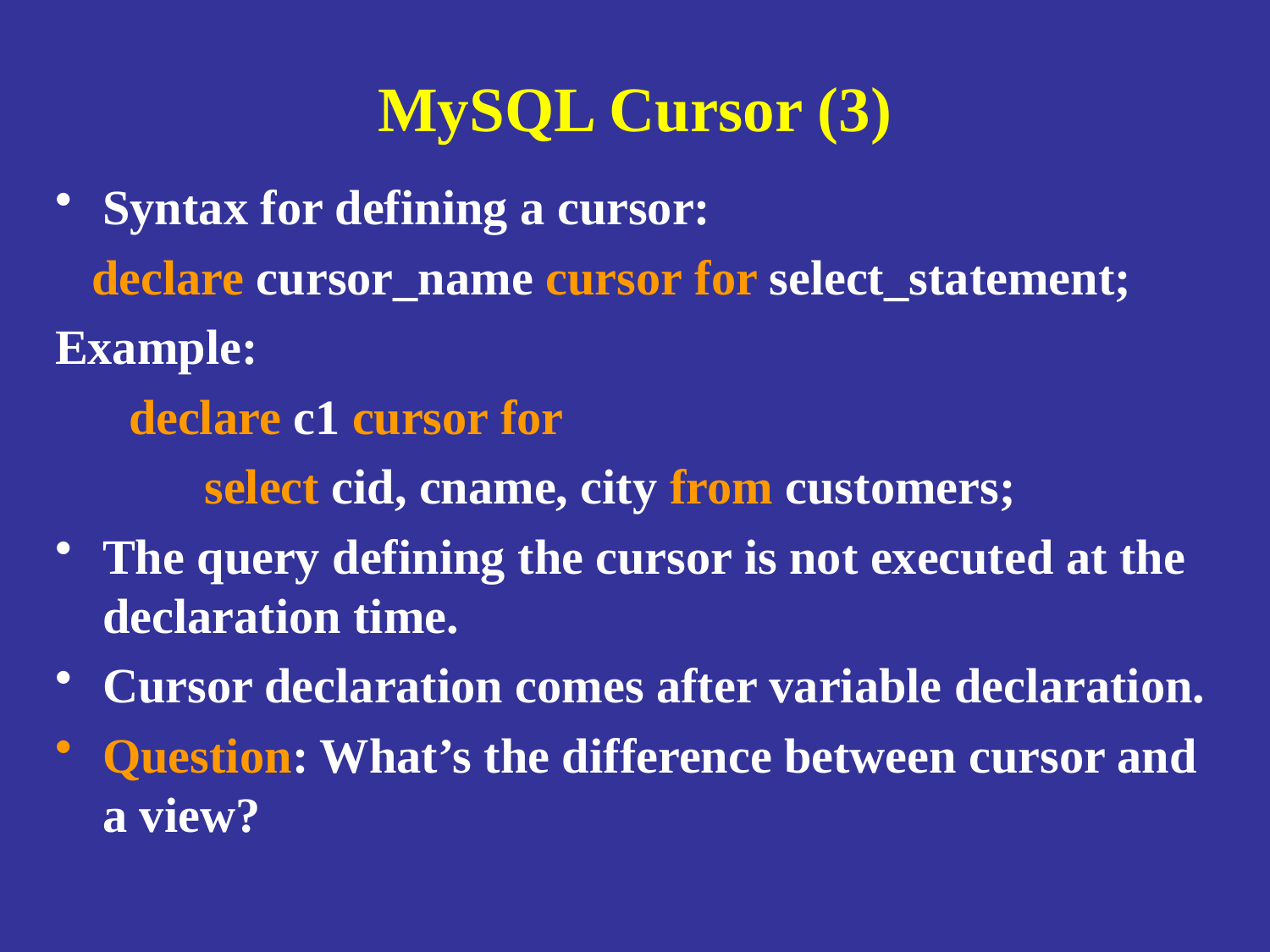

# MySQL Cursor (3)
Syntax for defining a cursor:
   declare cursor_name cursor for select_statement;
Example:
      declare c1 cursor for
       select cid, cname, city from customers;
The query defining the cursor is not executed at the declaration time.
Cursor declaration comes after variable declaration.
Question: What’s the difference between cursor and a view?